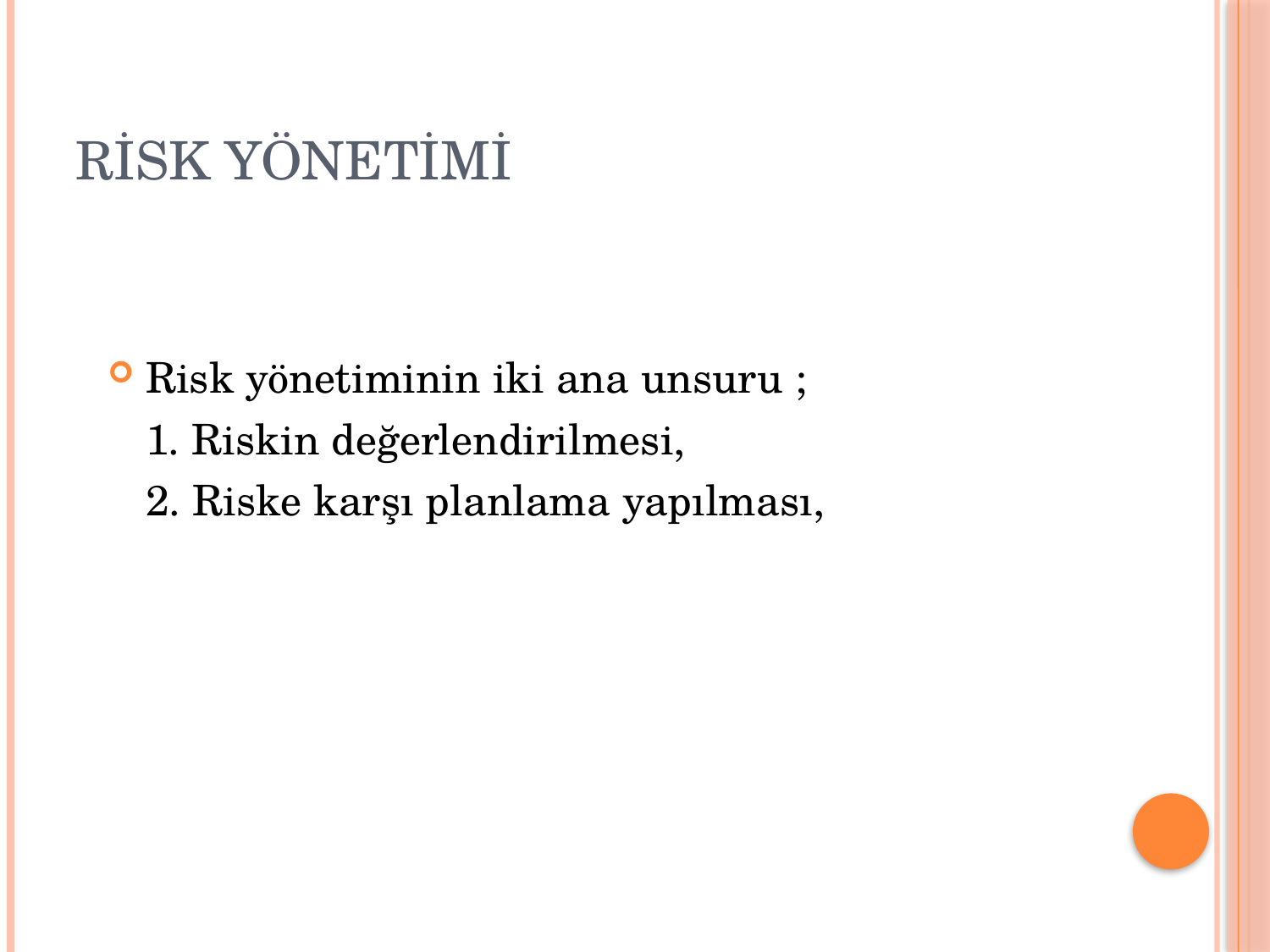

# Risk Yönetimi
Risk yönetiminin iki ana unsuru ;
	1. Riskin değerlendirilmesi,
	2. Riske karşı planlama yapılması,